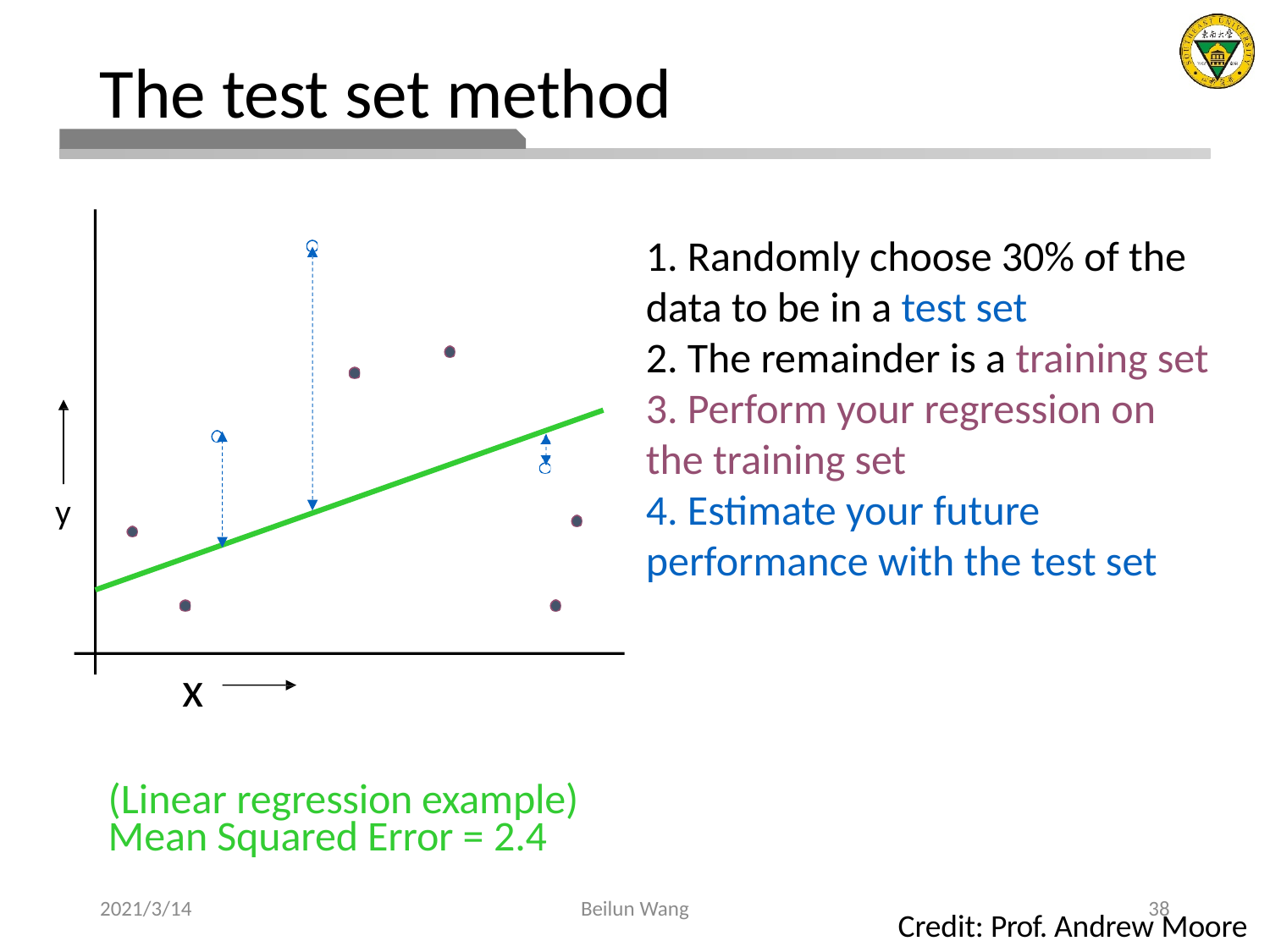

# The test set method

y

x

(Linear regression example)  Mean Squared Error = 2.4

1. Randomly choose 30% of the data to be in a test set
2. The remainder is a training set
3. Perform your regression on the training set
4. Estimate your future performance with the test set
2021/3/14
Beilun Wang
38
Credit: Prof. Andrew Moore